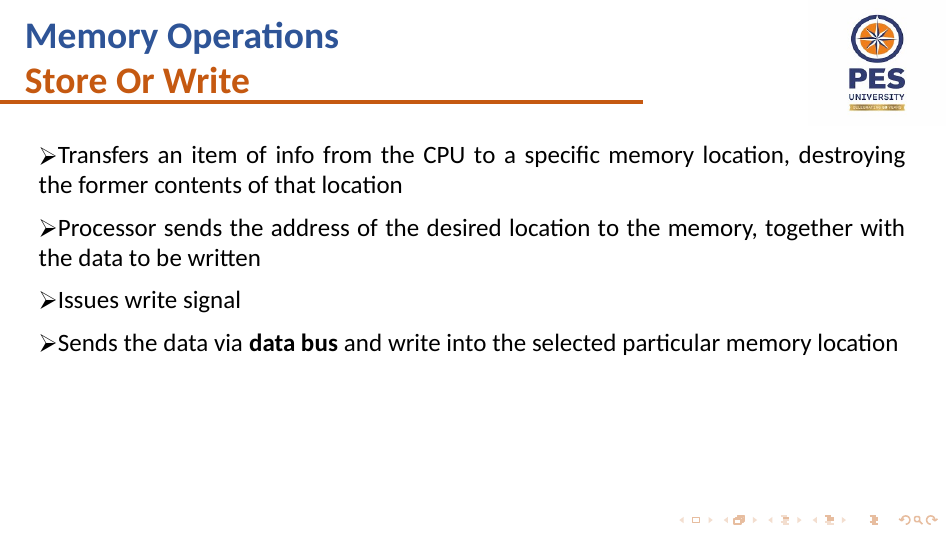

# Memory Operations Store Or Write

Transfers an item of info from the CPU to a specific memory location, destroying the former contents of that location
Processor sends the address of the desired location to the memory, together with the data to be written
Issues write signal
Sends the data via data bus and write into the selected particular memory location